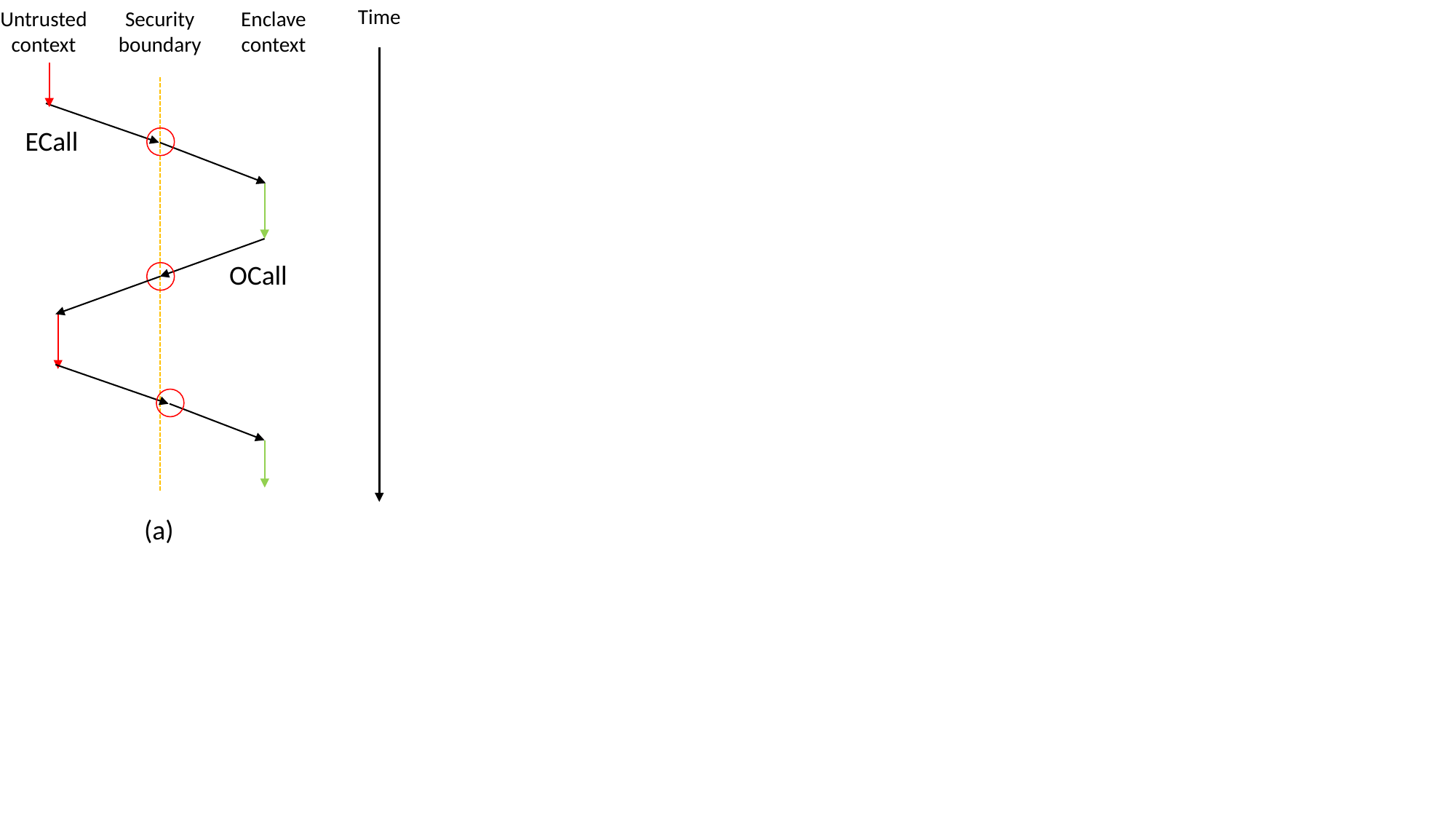

Untrusted
context
Security
boundary
Enclave
context
Time
ECall

OCall

(a)